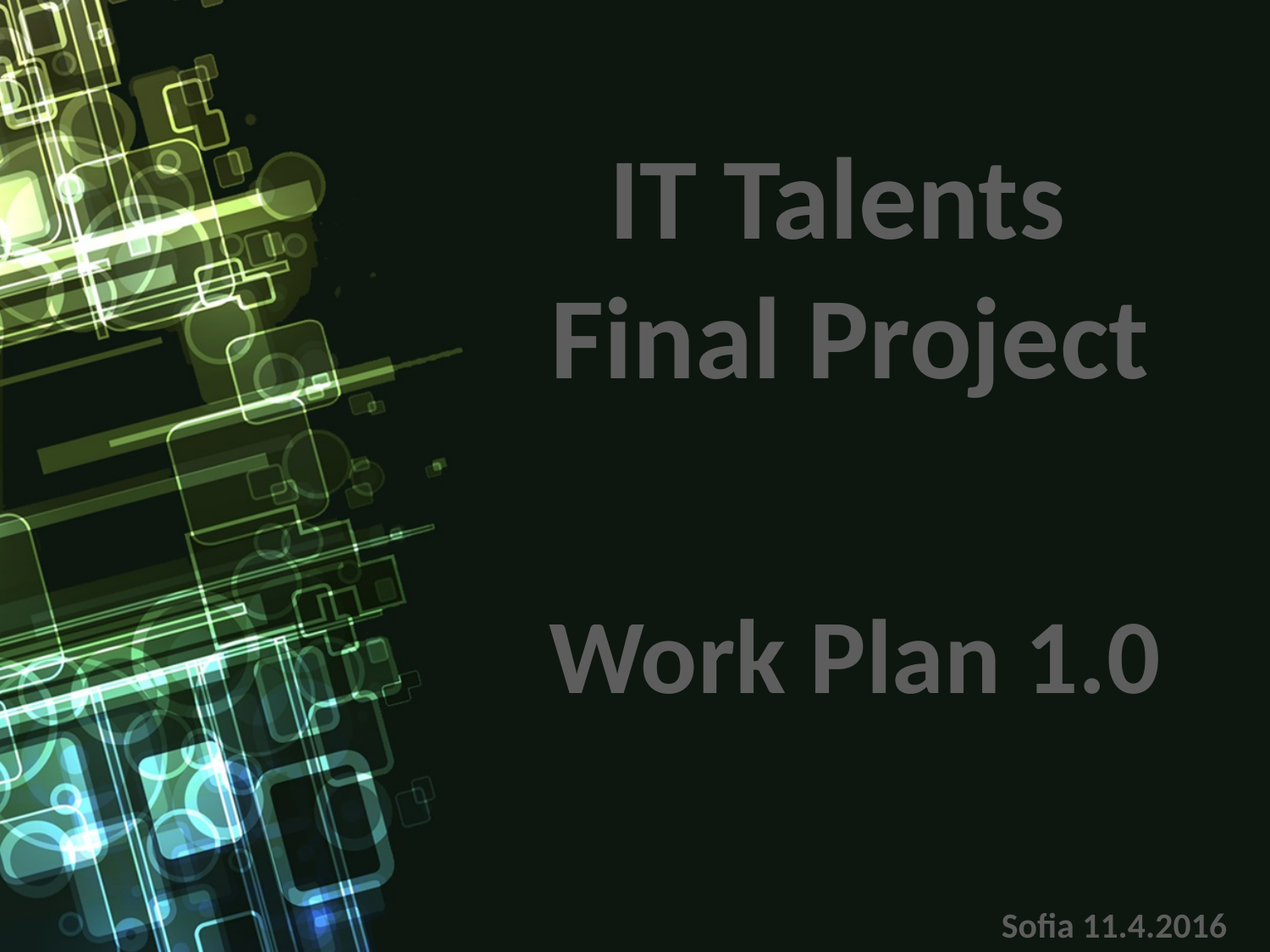

IT Talents
Final Project
Work Plan 1.0
Sofia 11.4.2016